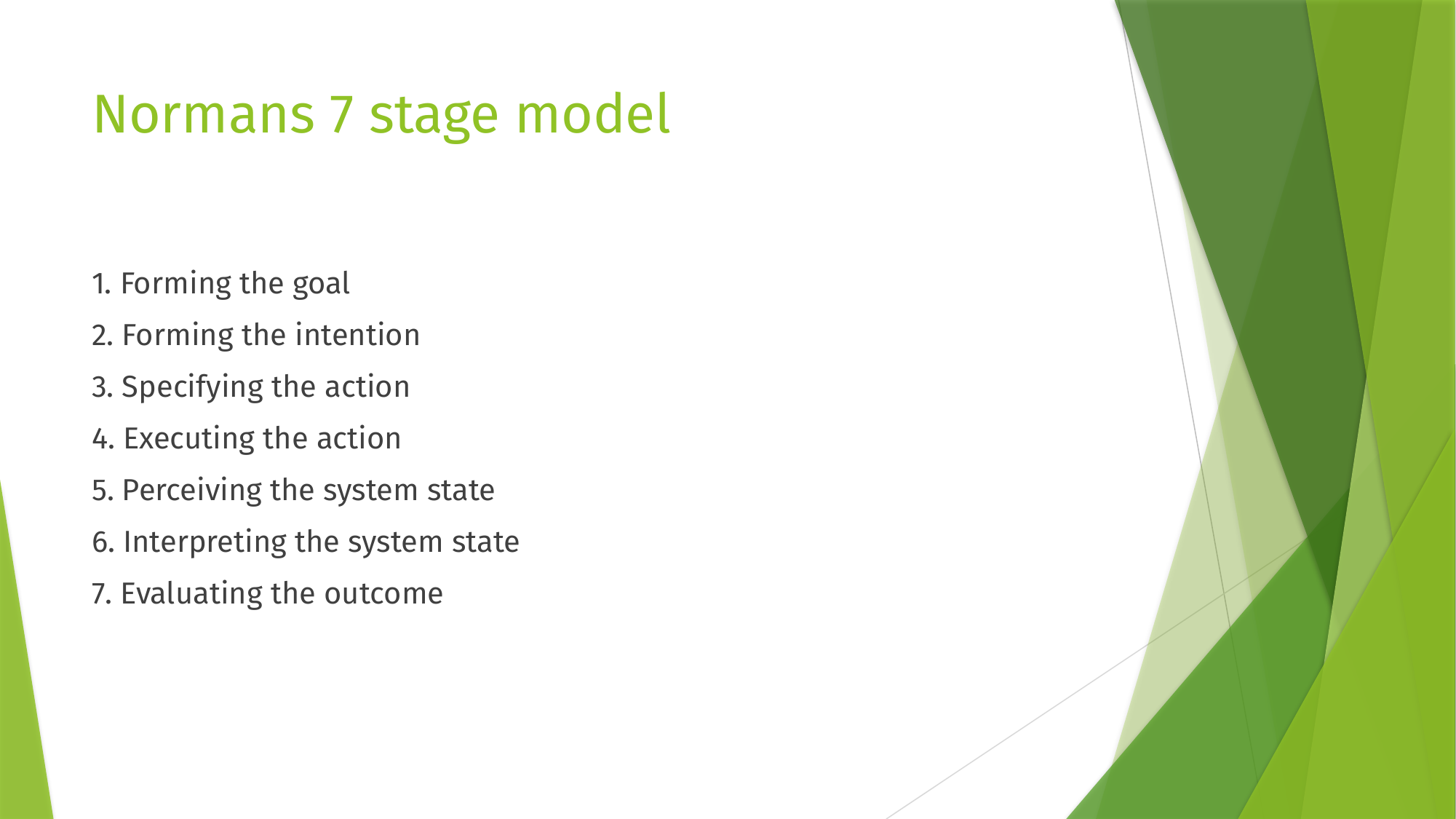

# Normans 7 stage model
1. Forming the goal
2. Forming the intention
3. Specifying the action
4. Executing the action
5. Perceiving the system state
6. Interpreting the system state
7. Evaluating the outcome